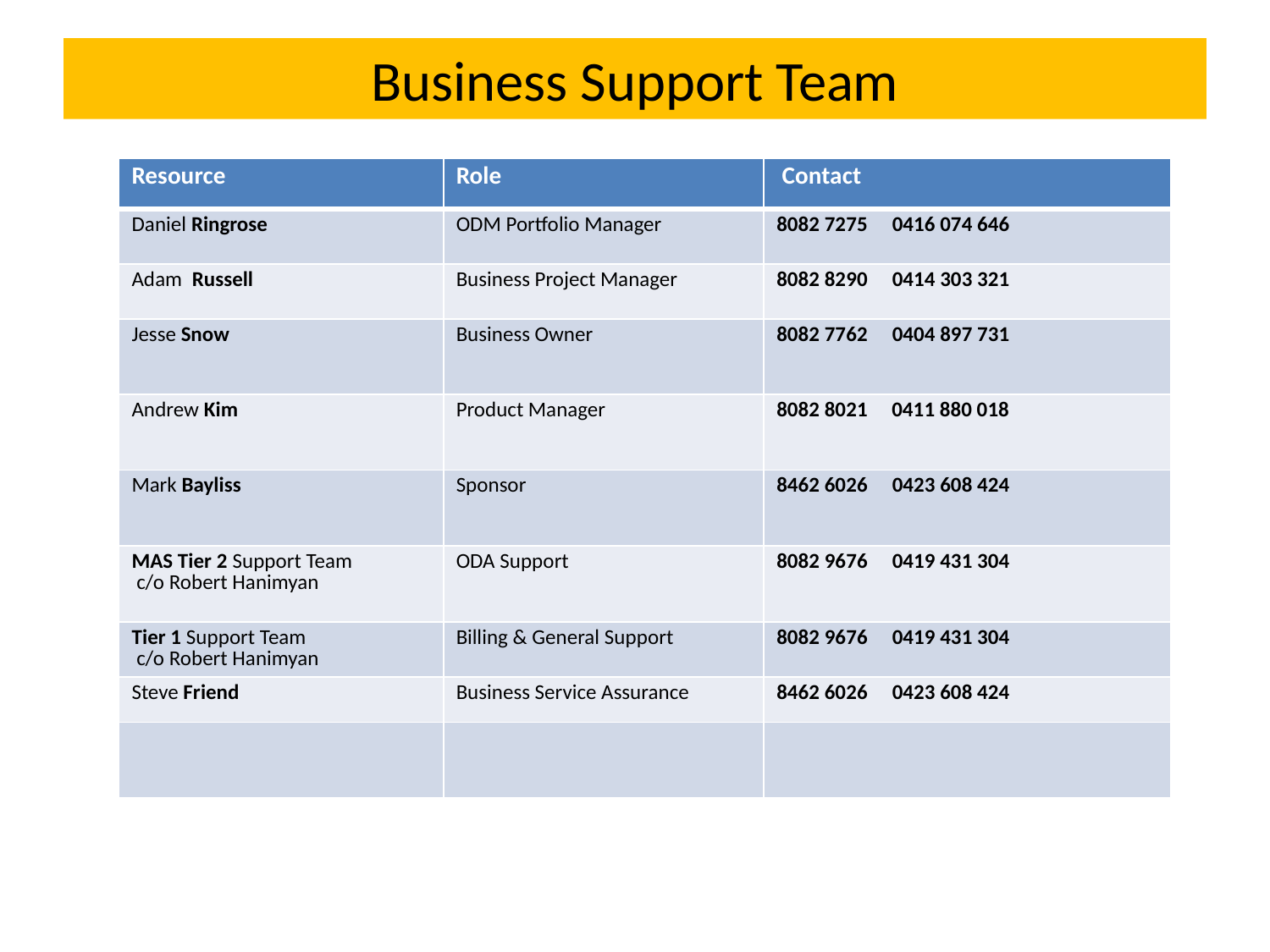

# Business Support Team
| Resource | Role | Contact |
| --- | --- | --- |
| Daniel Ringrose | ODM Portfolio Manager | 8082 7275   0416 074 646 |
| Adam Russell | Business Project Manager | 8082 8290   0414 303 321 |
| Jesse Snow | Business Owner | 8082 7762   0404 897 731 |
| Andrew Kim | Product Manager | 8082 8021 0411 880 018 |
| Mark Bayliss | Sponsor | 8462 6026    0423 608 424 |
| MAS Tier 2 Support Team c/o Robert Hanimyan | ODA Support | 8082 9676    0419 431 304 |
| Tier 1 Support Team c/o Robert Hanimyan | Billing & General Support | 8082 9676     0419 431 304 |
| Steve Friend | Business Service Assurance | 8462 6026    0423 608 424 |
|  |  |  |